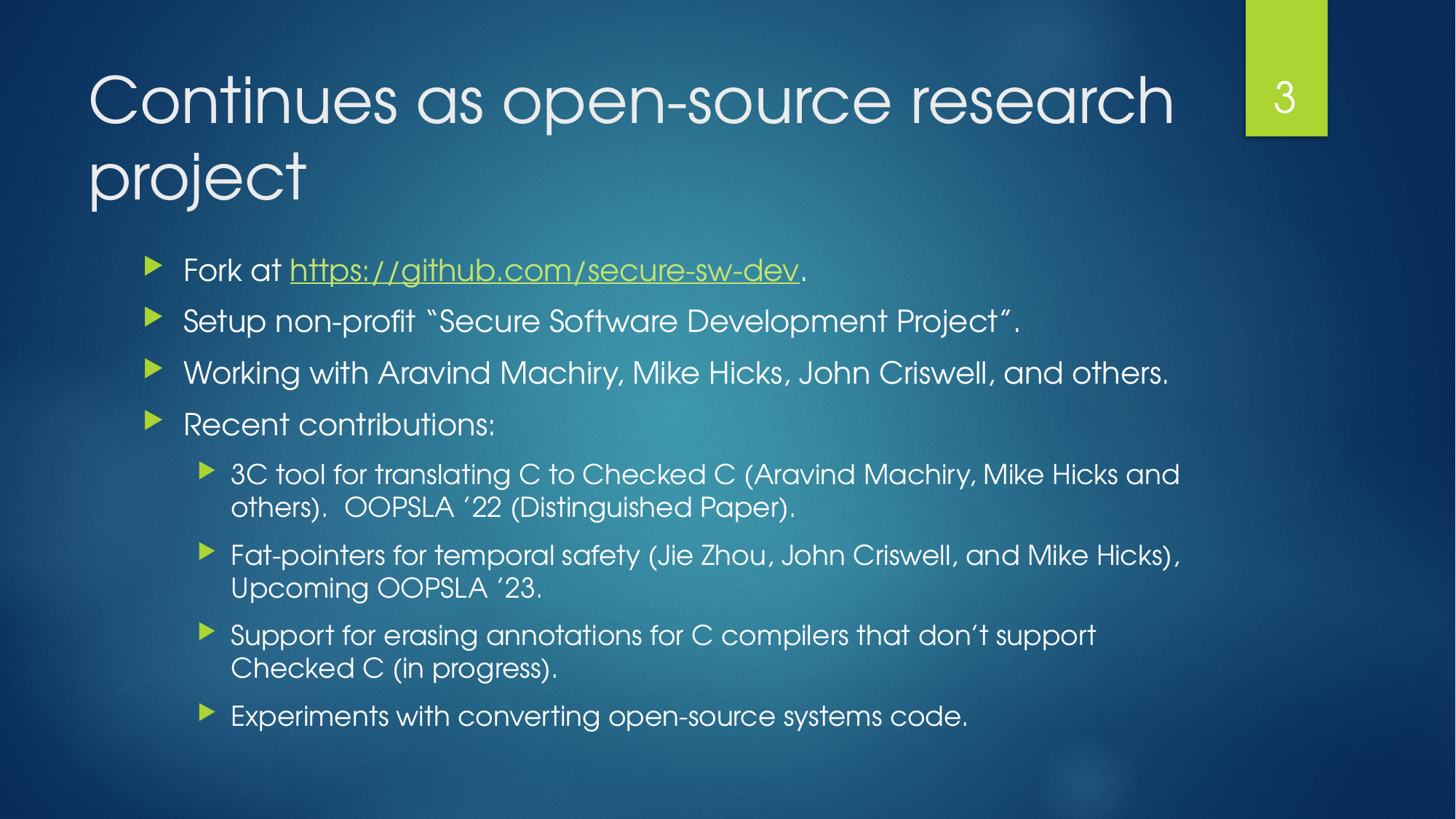

3
# Continues as open-source research project
Fork at https://github.com/secure-sw-dev.
Setup non-profit “Secure Software Development Project”.
Working with Aravind Machiry, Mike Hicks, John Criswell, and others.
Recent contributions:
3C tool for translating C to Checked C (Aravind Machiry, Mike Hicks and others).  OOPSLA ’22 (Distinguished Paper).
Fat-pointers for temporal safety (Jie Zhou, John Criswell, and Mike Hicks), Upcoming OOPSLA ’23.
Support for erasing annotations for C compilers that don’t support Checked C (in progress).
Experiments with converting open-source systems code.